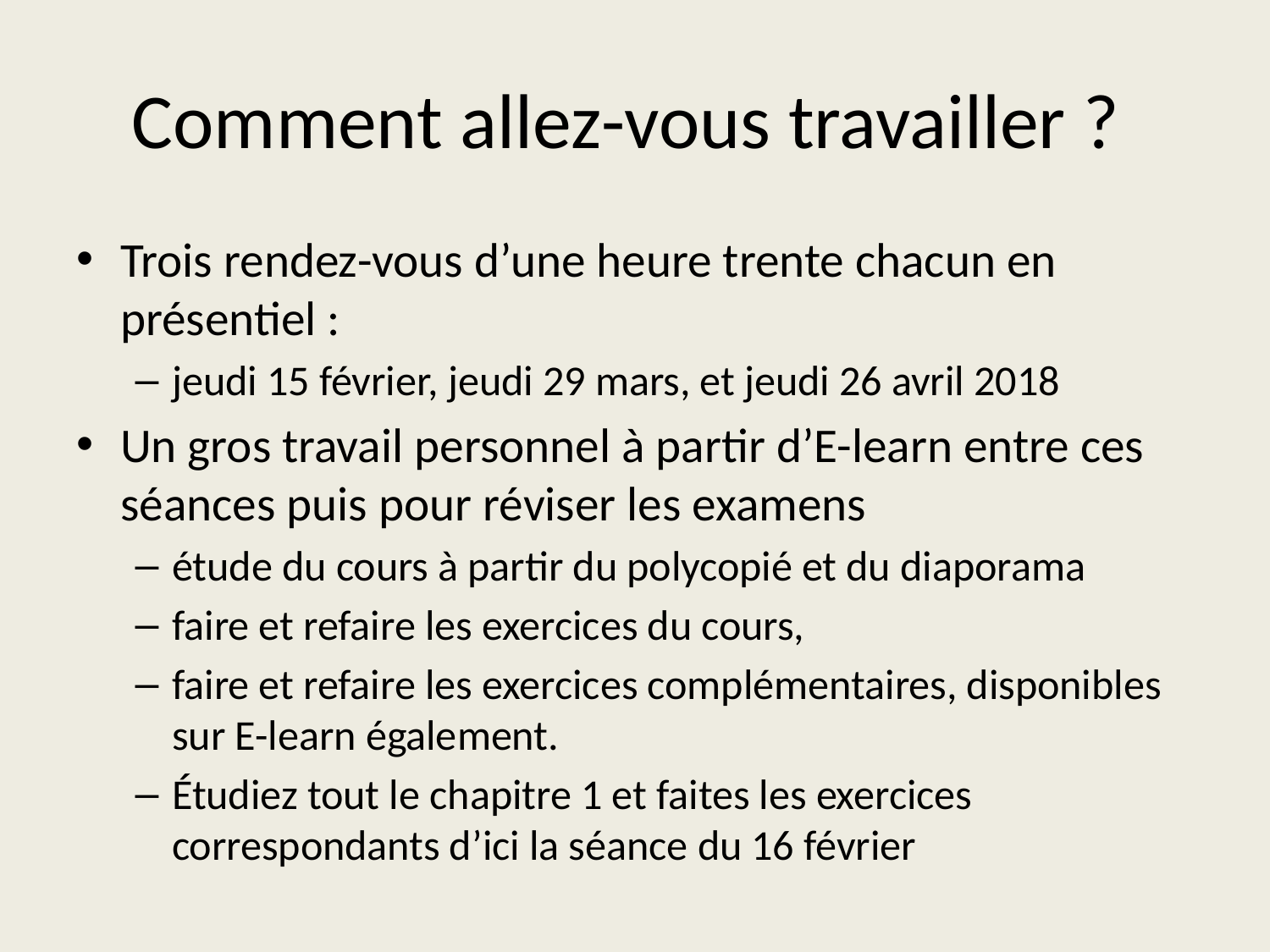

# Comment allez-vous travailler ?
Trois rendez-vous d’une heure trente chacun en présentiel :
jeudi 15 février, jeudi 29 mars, et jeudi 26 avril 2018
Un gros travail personnel à partir d’E-learn entre ces séances puis pour réviser les examens
étude du cours à partir du polycopié et du diaporama
faire et refaire les exercices du cours,
faire et refaire les exercices complémentaires, disponibles sur E-learn également.
Étudiez tout le chapitre 1 et faites les exercices correspondants d’ici la séance du 16 février